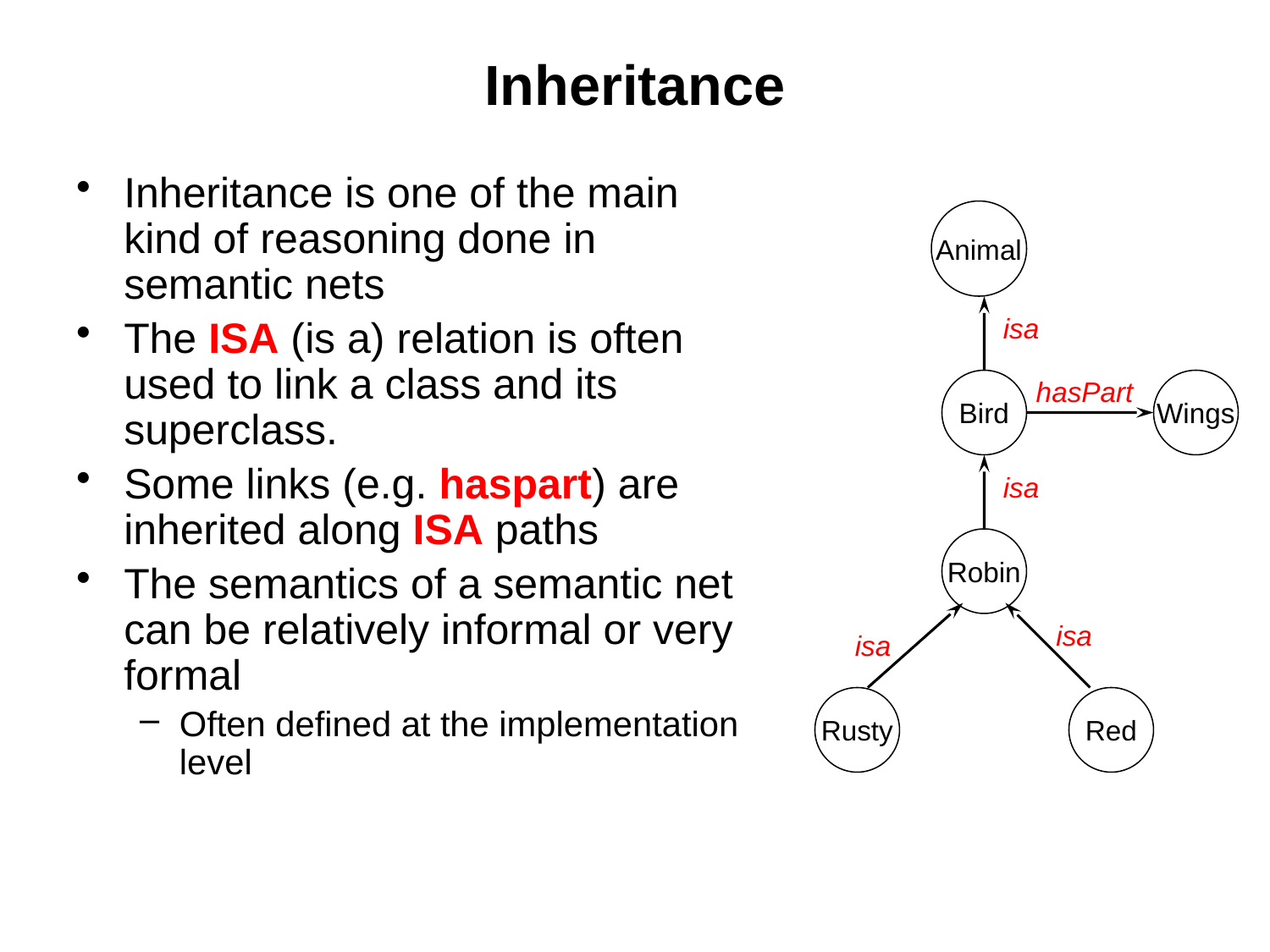

# Inheritance
Inheritance is one of the main kind of reasoning done in semantic nets
The ISA (is a) relation is often used to link a class and its superclass.
Some links (e.g. haspart) are inherited along ISA paths
The semantics of a semantic net can be relatively informal or very formal
Often defined at the implementation level
Animal

isa
Bird
Wings
hasPart

isa
Robin

isa
isa
Rusty
Red